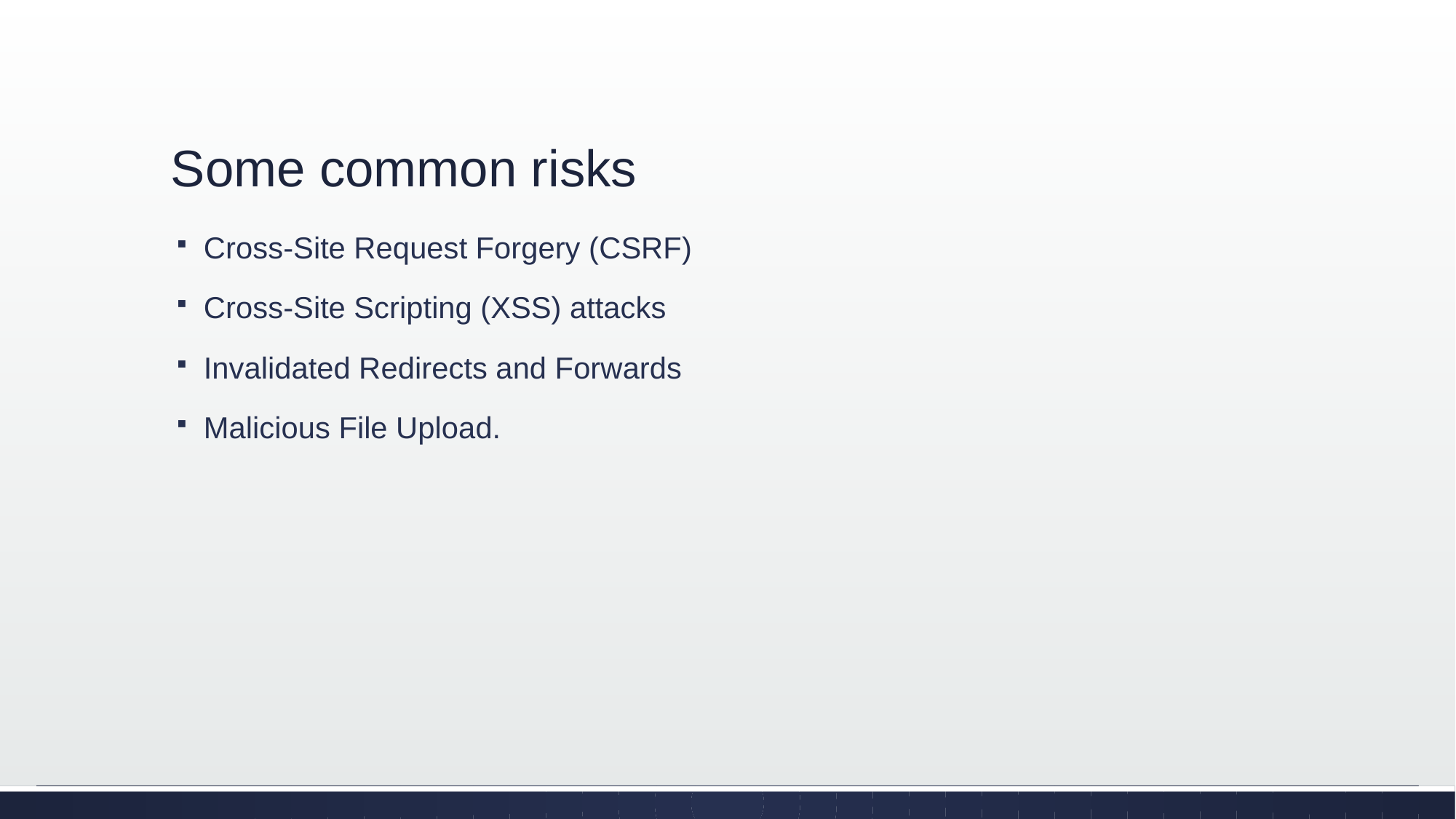

# Some common risks
Cross-Site Request Forgery (CSRF)
Cross-Site Scripting (XSS) attacks
Invalidated Redirects and Forwards
Malicious File Upload.